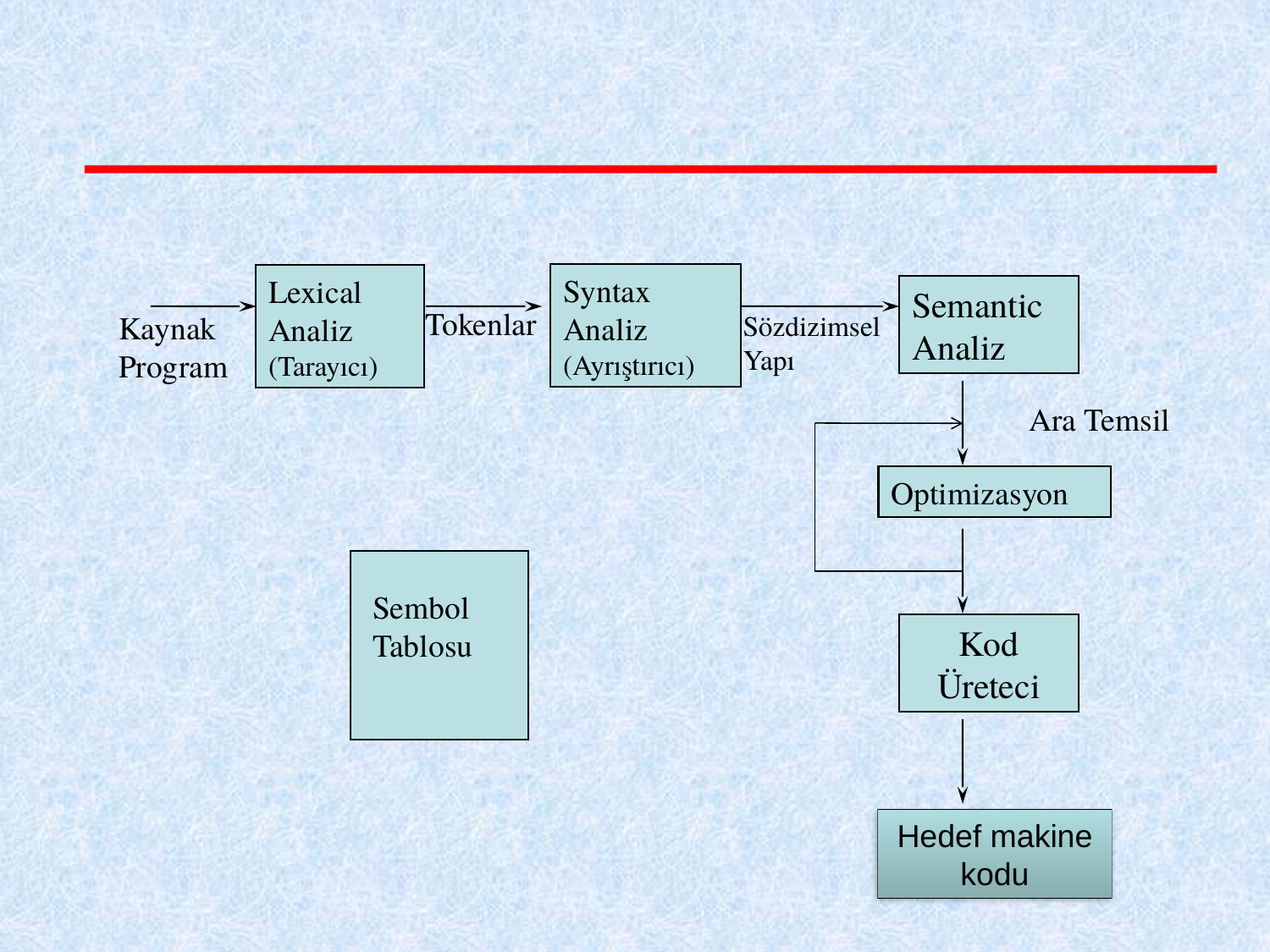

Syntax Analiz
(Ayrıştırıcı)
Lexical Analiz (Tarayıcı)
Semantic Analiz
Tokenlar
Kaynak Program
Sözdizimsel Yapı

Ara Temsil
Optimizasyon

Sembol Tablosu
Kod Üreteci

Hedef makine kodu